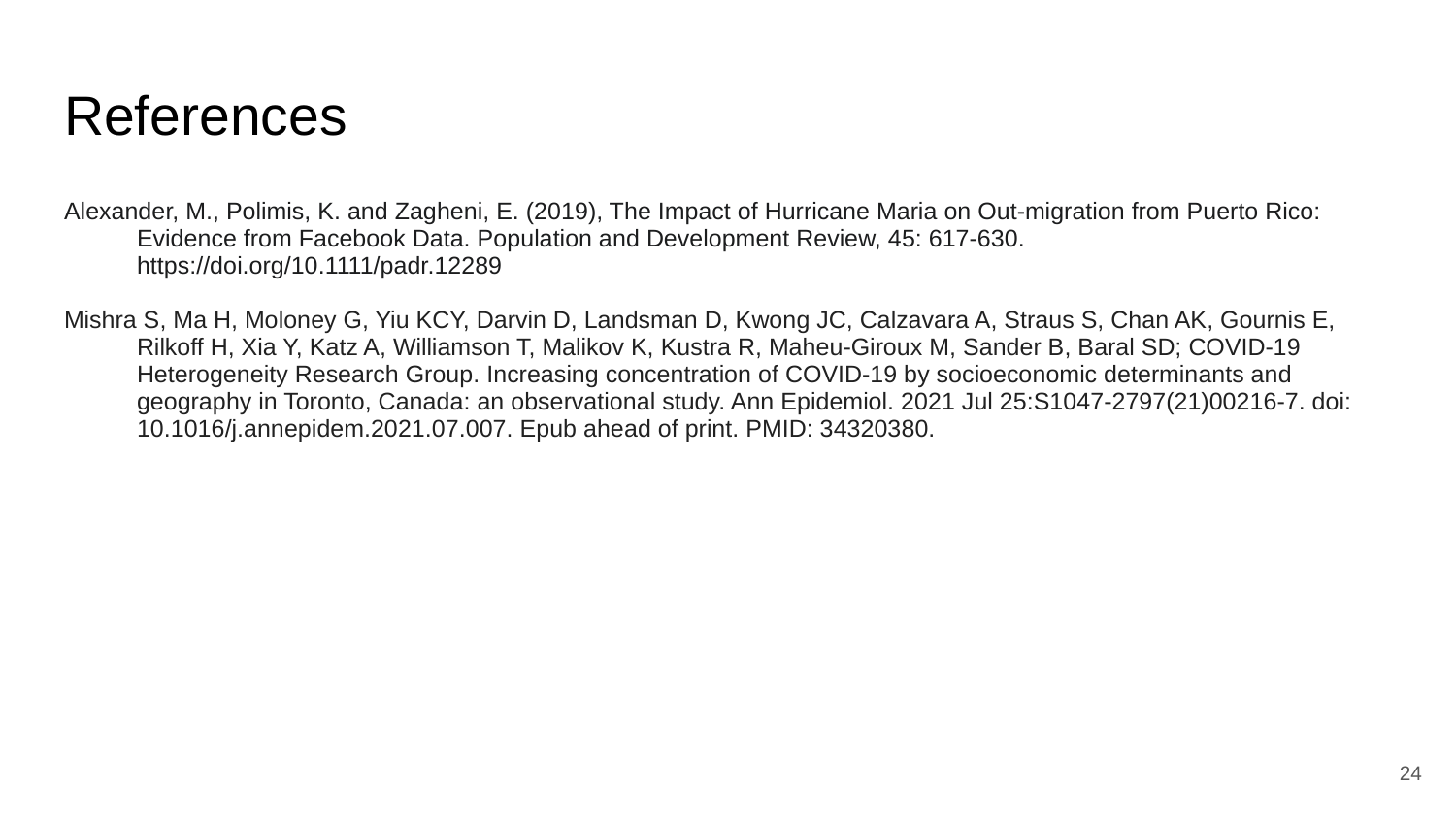

# References
Alexander, M., Polimis, K. and Zagheni, E. (2019), The Impact of Hurricane Maria on Out-migration from Puerto Rico: Evidence from Facebook Data. Population and Development Review, 45: 617-630. https://doi.org/10.1111/padr.12289

Mishra S, Ma H, Moloney G, Yiu KCY, Darvin D, Landsman D, Kwong JC, Calzavara A, Straus S, Chan AK, Gournis E, Rilkoff H, Xia Y, Katz A, Williamson T, Malikov K, Kustra R, Maheu-Giroux M, Sander B, Baral SD; COVID-19 Heterogeneity Research Group. Increasing concentration of COVID-19 by socioeconomic determinants and geography in Toronto, Canada: an observational study. Ann Epidemiol. 2021 Jul 25:S1047-2797(21)00216-7. doi: 10.1016/j.annepidem.2021.07.007. Epub ahead of print. PMID: 34320380.

24